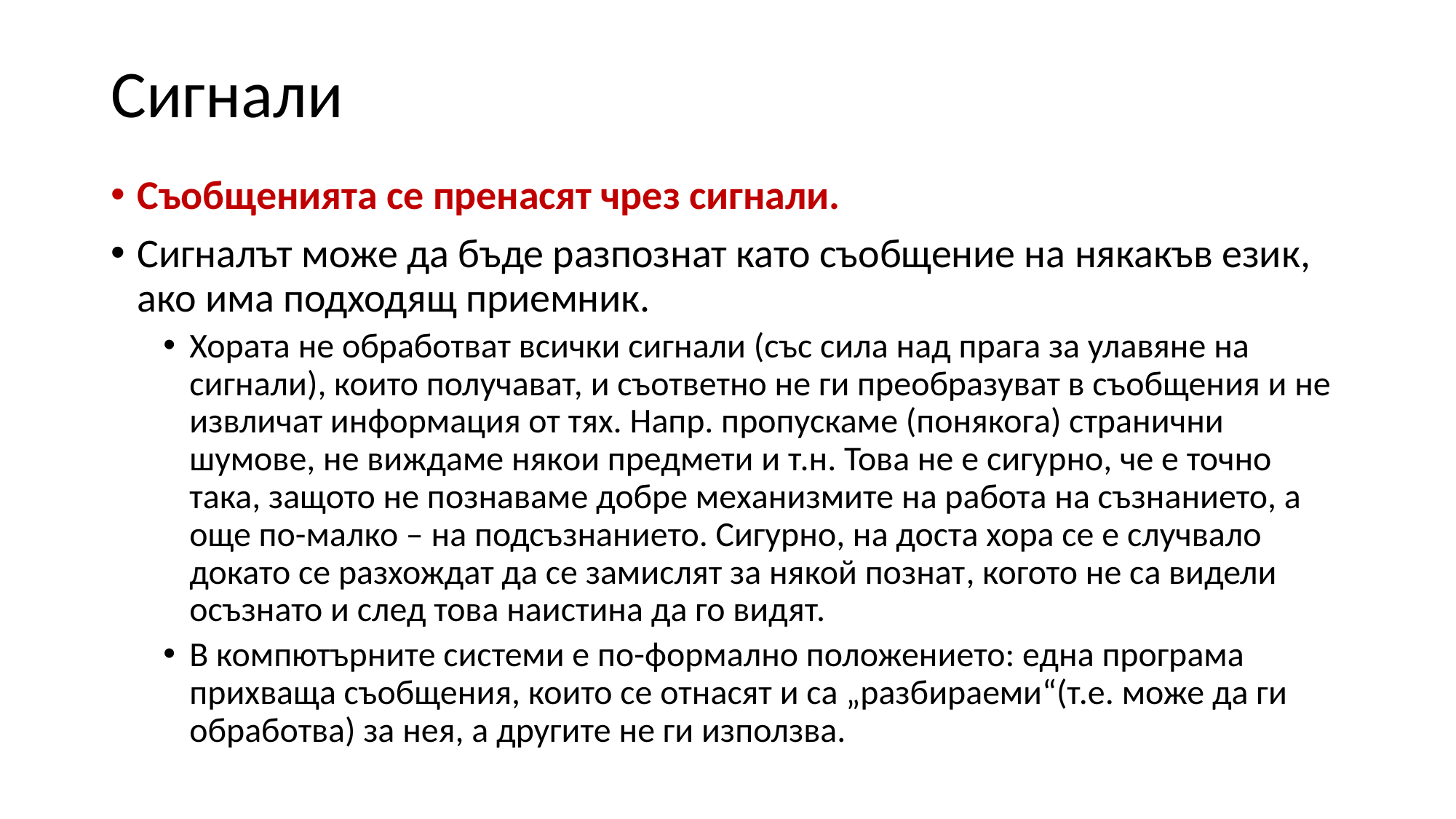

# Сигнали
Съобщенията се пренасят чрез сигнали.
Сигналът може да бъде разпознат като съобщение на някакъв език, ако има подходящ приемник.
Хората не обработват всички сигнали (със сила над прага за улавяне на сигнали), които получават, и съответно не ги преобразуват в съобщения и не извличат информация от тях. Напр. пропускаме (понякога) странични шумове, не виждаме някои предмети и т.н. Това не е сигурно, че е точно така, защото не познаваме добре механизмите на работа на съзнанието, а още по-малко – на подсъзнанието. Сигурно, на доста хора се е случвало докато се разхождат да се замислят за някой познат, когото не са видели осъзнато и след това наистина да го видят.
В компютърните системи е по-формално положението: една програма прихваща съобщения, които се отнасят и са „разбираеми“(т.е. може да ги обработва) за нея, а другите не ги използва.